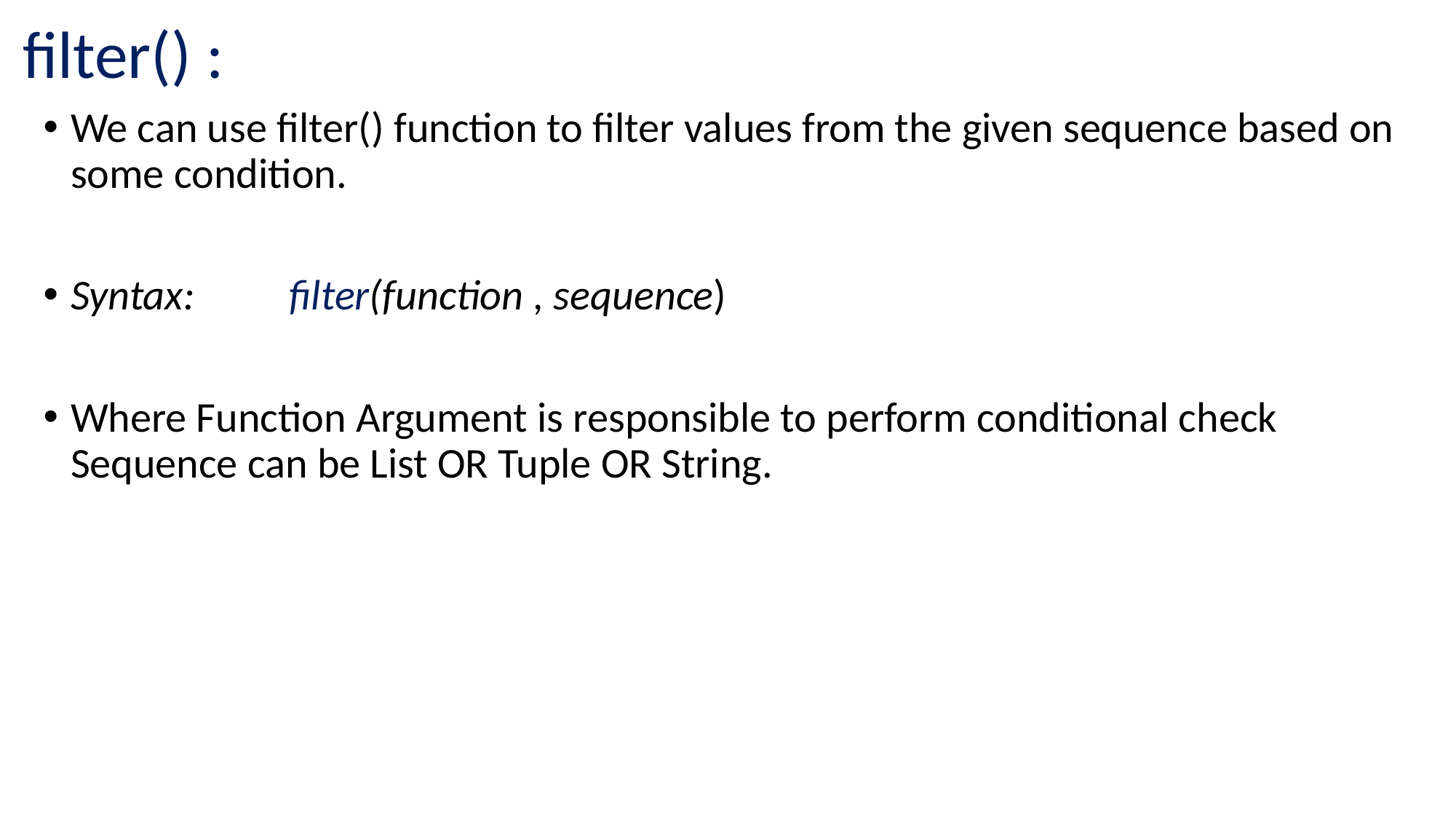

# filter() :
We can use filter() function to filter values from the given sequence based on some condition.

Syntax: 	filter(function , sequence)

Where Function Argument is responsible to perform conditional check Sequence can be List OR Tuple OR String.